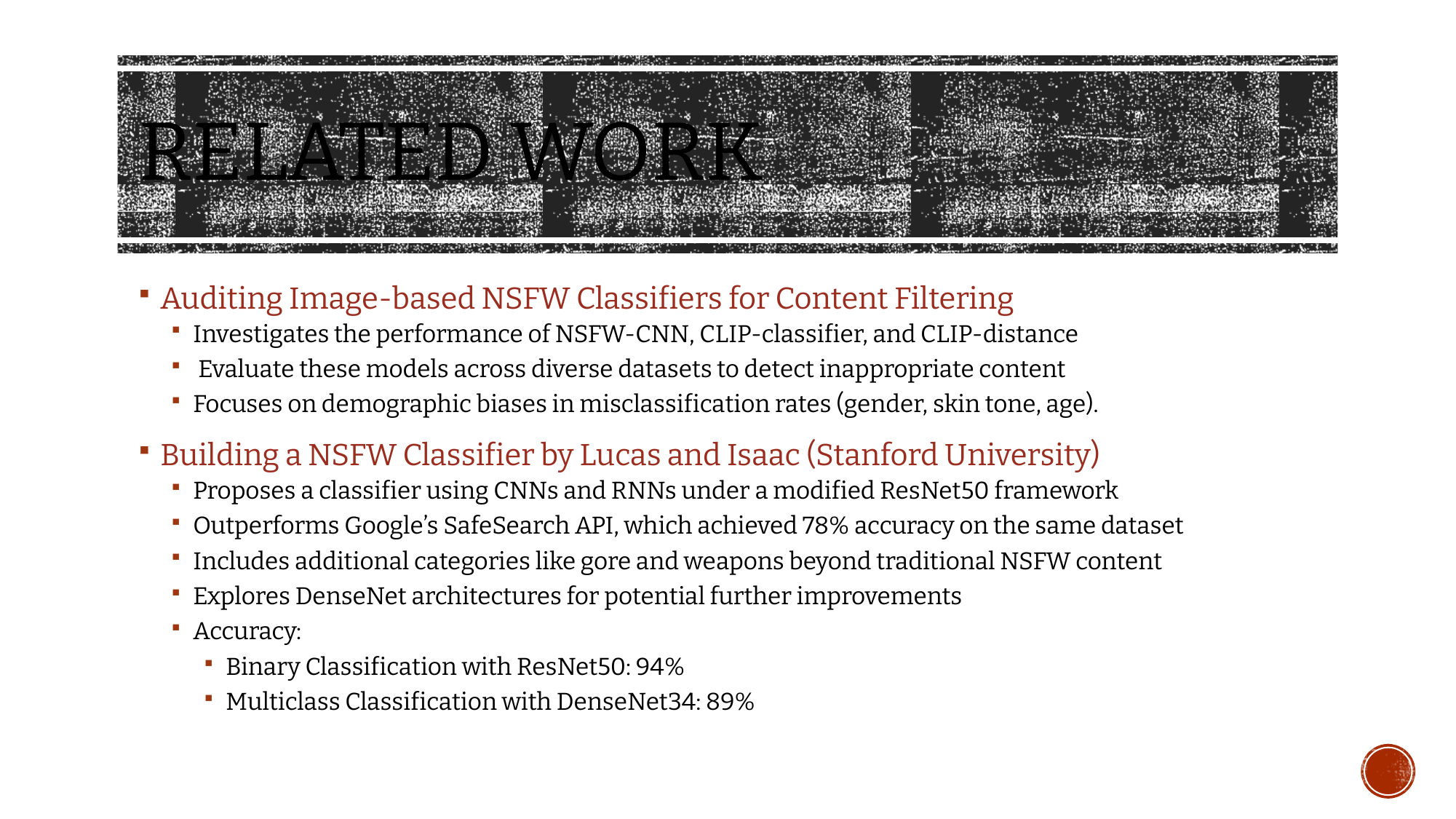

# Related Work

Auditing Image-based NSFW Classifiers for Content Filtering
Investigates the performance of NSFW-CNN, CLIP-classifier, and CLIP-distance
 Evaluate these models across diverse datasets to detect inappropriate content
Focuses on demographic biases in misclassification rates (gender, skin tone, age).
Building a NSFW Classifier by Lucas and Isaac (Stanford University)
Proposes a classifier using CNNs and RNNs under a modified ResNet50 framework
Outperforms Google’s SafeSearch API, which achieved 78% accuracy on the same dataset
Includes additional categories like gore and weapons beyond traditional NSFW content
Explores DenseNet architectures for potential further improvements
Accuracy:
Binary Classification with ResNet50: 94%
Multiclass Classification with DenseNet34: 89%